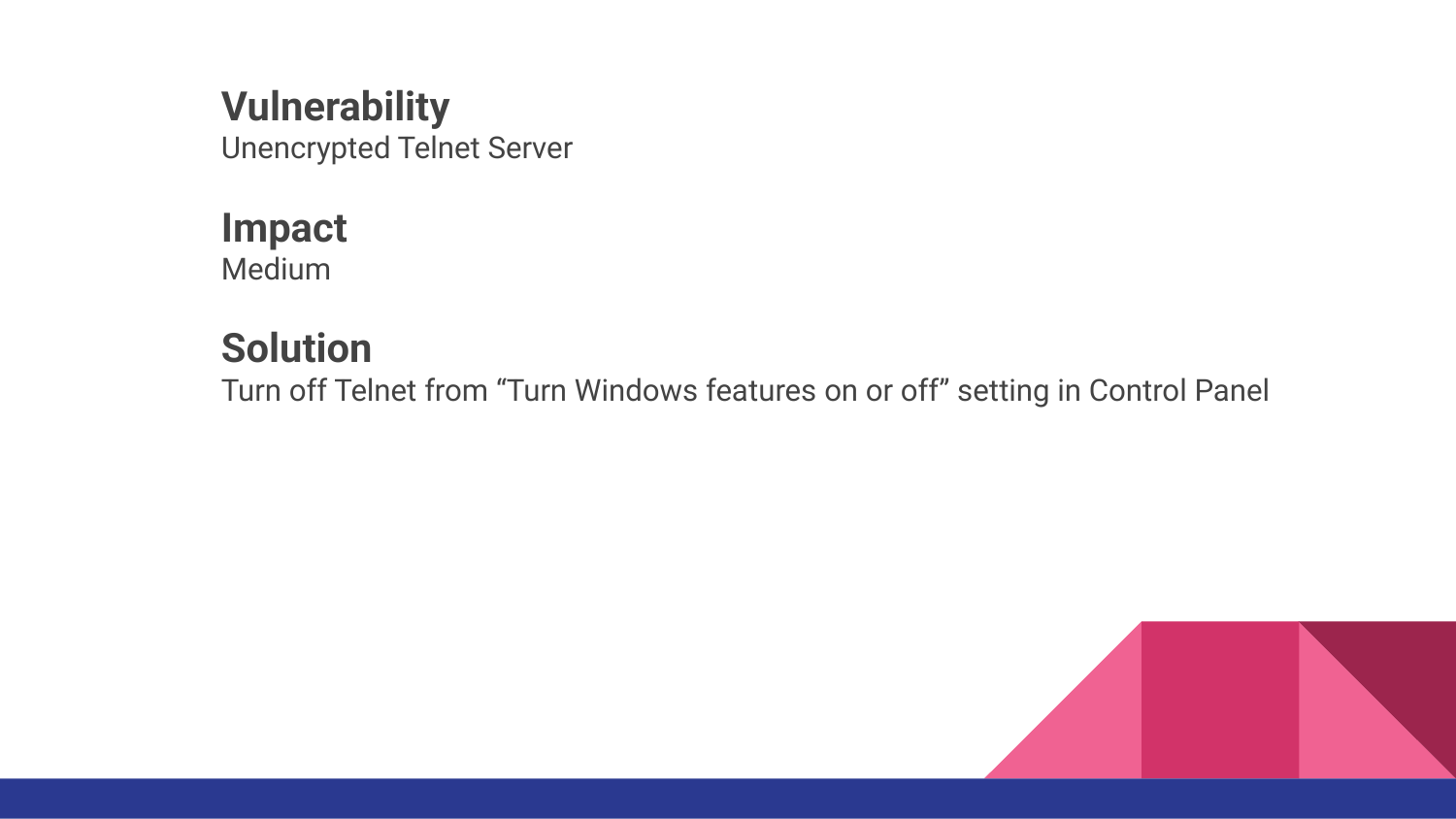

Vulnerability
Unencrypted Telnet Server

Impact
Medium

Solution
Turn off Telnet from “Turn Windows features on or off” setting in Control Panel